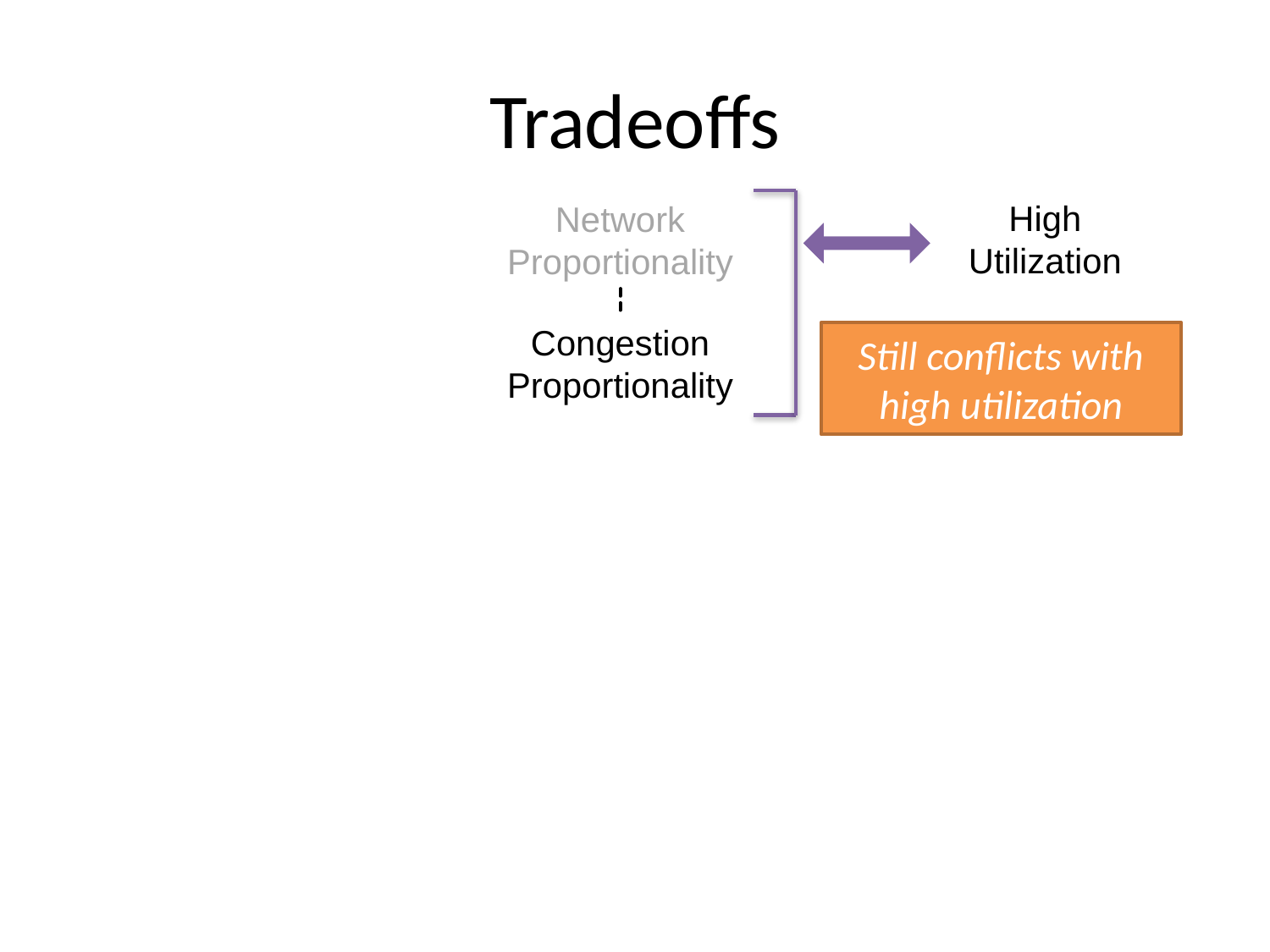

# Tradeoffs
High Utilization
Network Proportionality

Congestion Proportionality
Still conflicts with high utilization